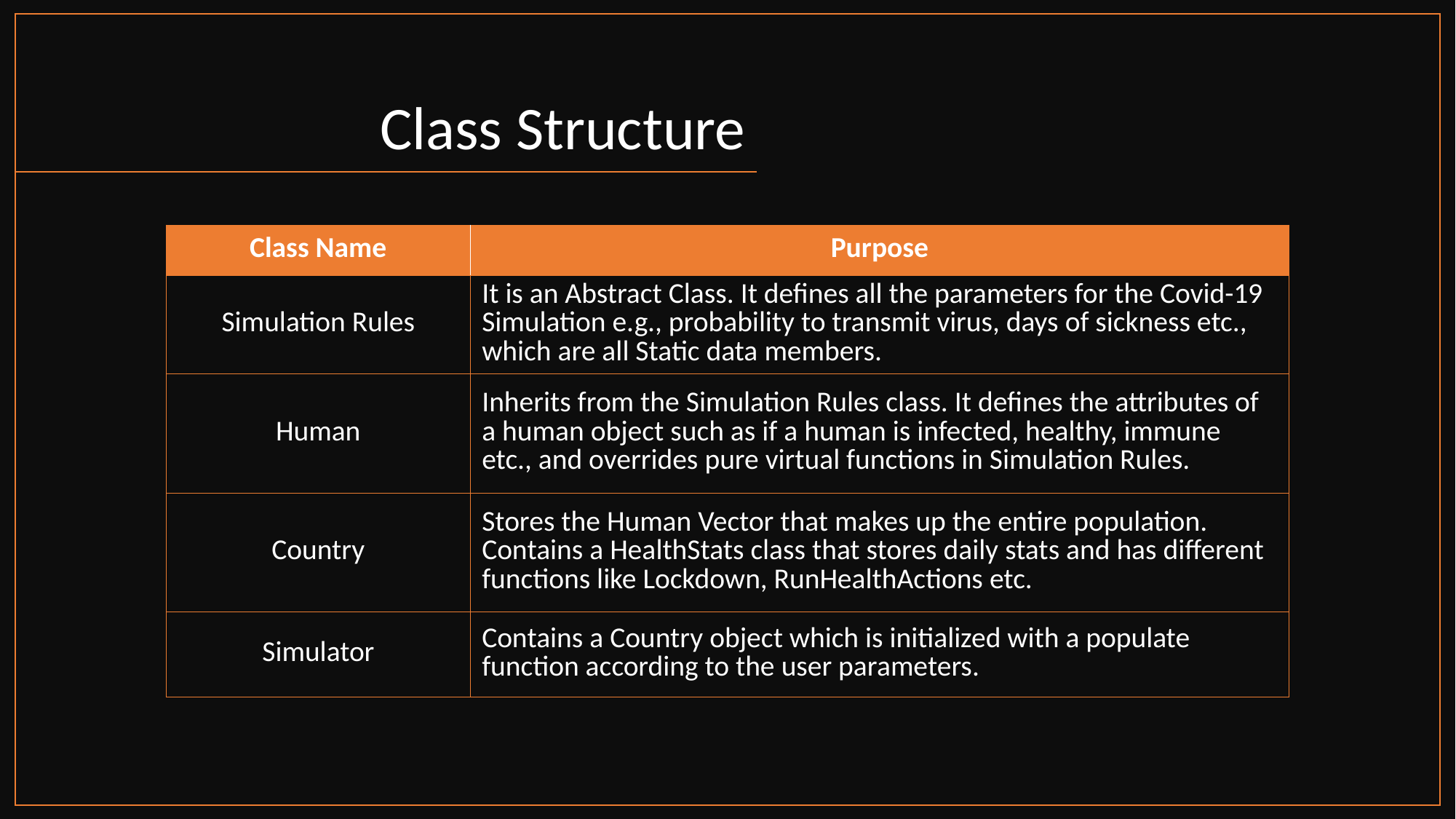

# Class Structure
| Class Name | Purpose |
| --- | --- |
| Simulation Rules | It is an Abstract Class. It defines all the parameters for the Covid-19 Simulation e.g., probability to transmit virus, days of sickness etc., which are all Static data members. |
| Human | Inherits from the Simulation Rules class. It defines the attributes of a human object such as if a human is infected, healthy, immune etc., and overrides pure virtual functions in Simulation Rules. |
| Country | Stores the Human Vector that makes up the entire population. Contains a HealthStats class that stores daily stats and has different functions like Lockdown, RunHealthActions etc. |
| Simulator | Contains a Country object which is initialized with a populate function according to the user parameters. |